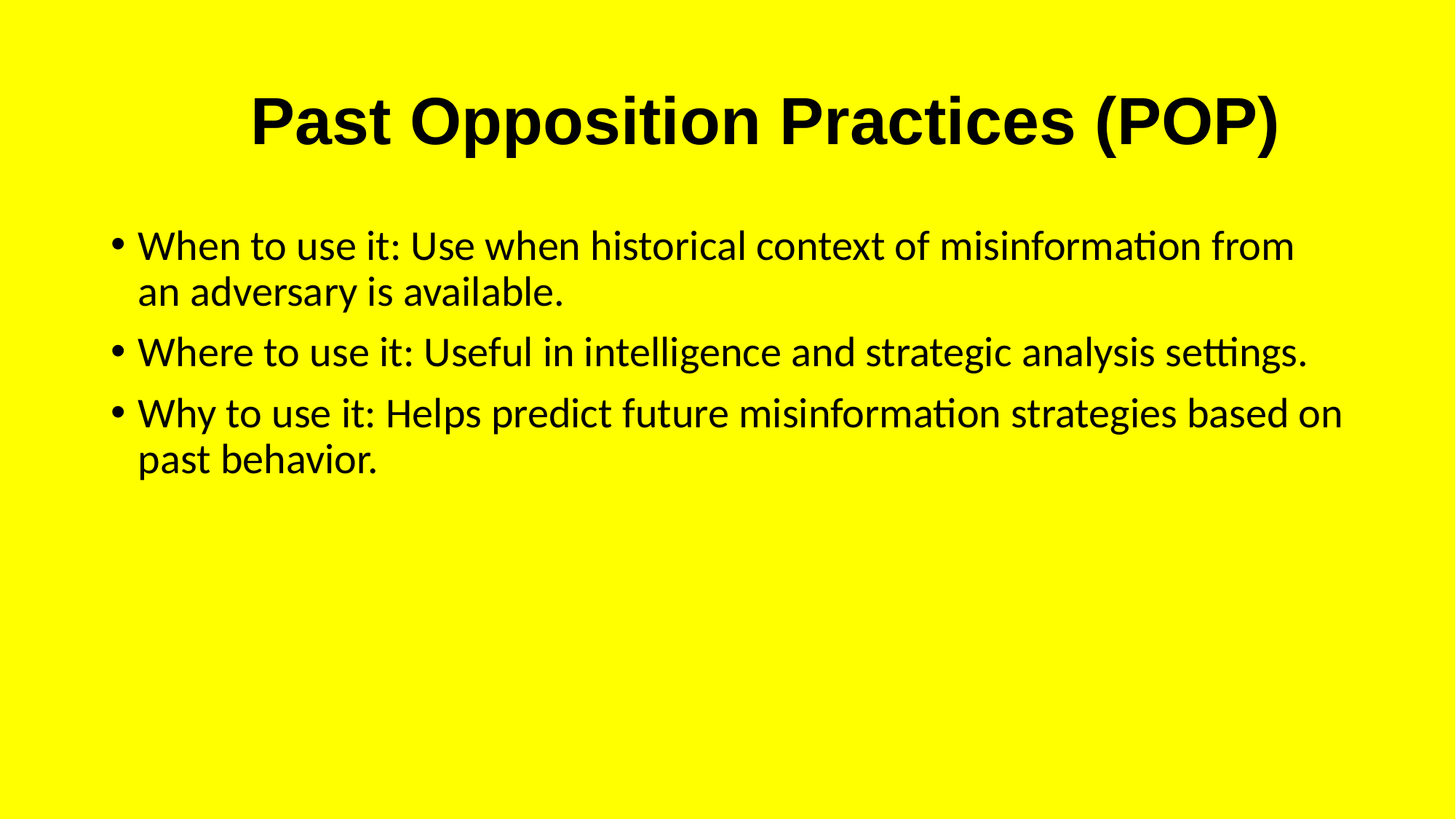

# Past Opposition Practices (POP)
When to use it: Use when historical context of misinformation from an adversary is available.
Where to use it: Useful in intelligence and strategic analysis settings.
Why to use it: Helps predict future misinformation strategies based on past behavior.